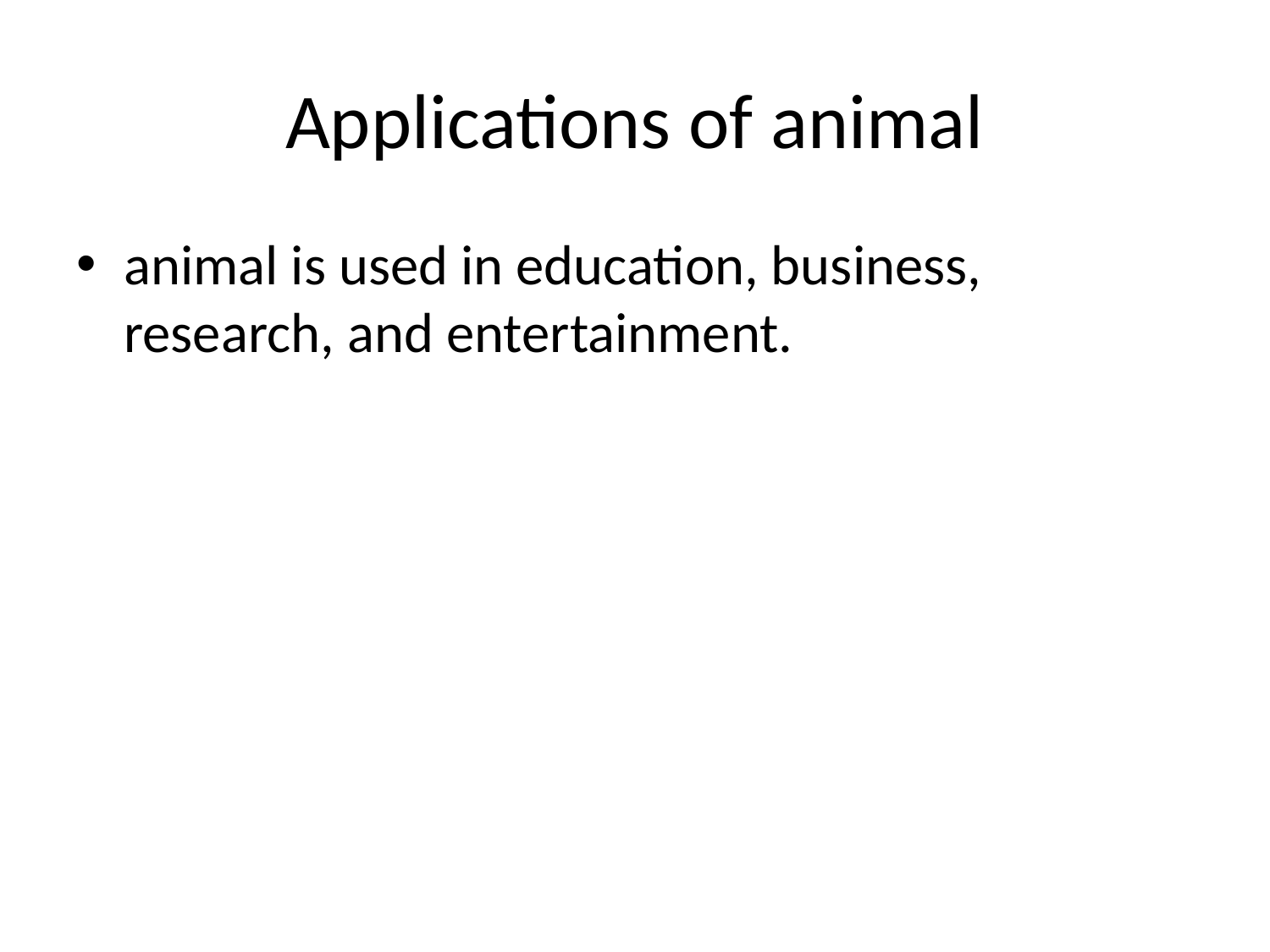

# Applications of animal
animal is used in education, business, research, and entertainment.